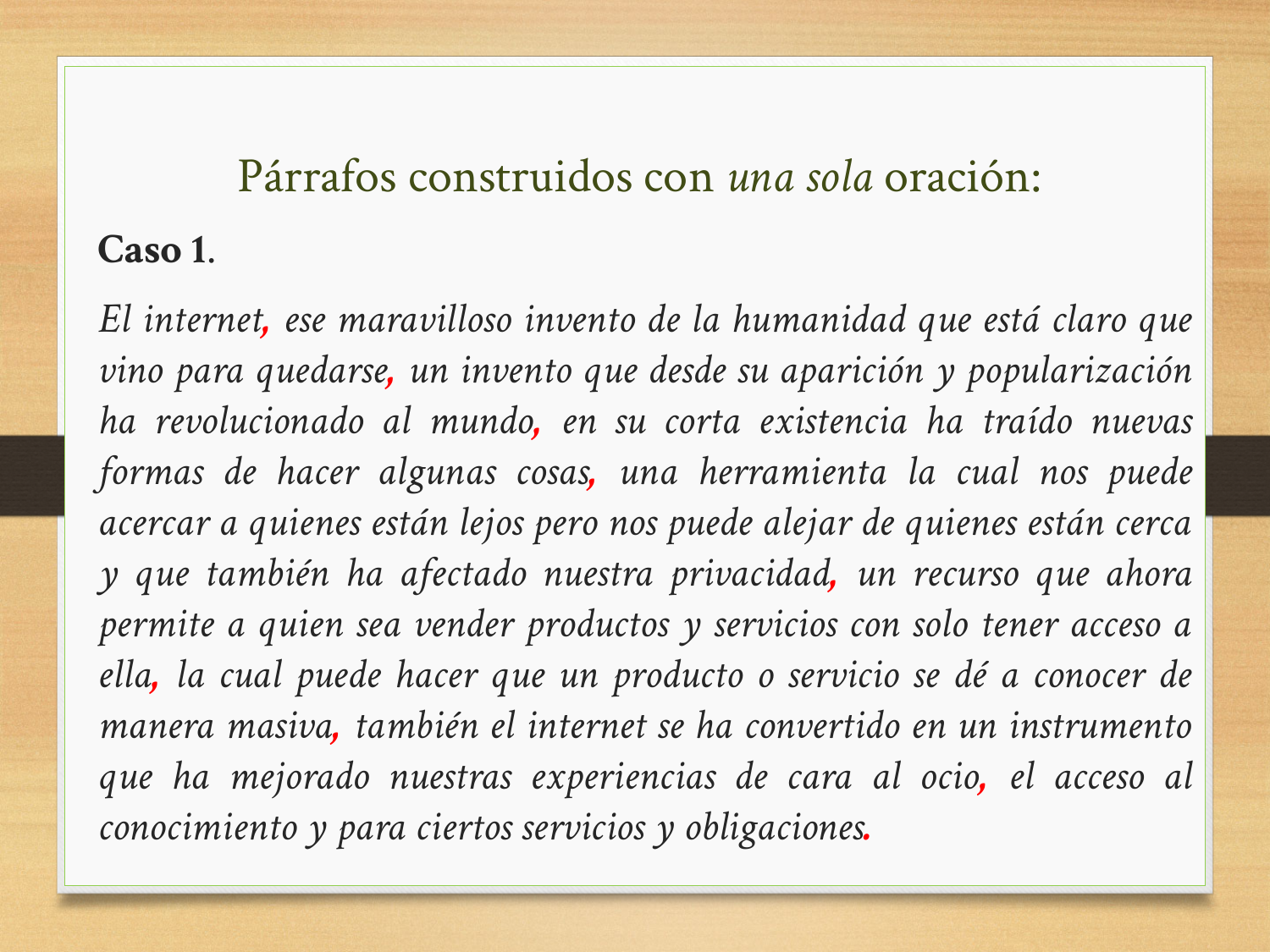

Párrafos construidos con una sola oración:
Caso 1.
El internet, ese maravilloso invento de la humanidad que está claro que vino para quedarse, un invento que desde su aparición y popularización ha revolucionado al mundo, en su corta existencia ha traído nuevas formas de hacer algunas cosas, una herramienta la cual nos puede acercar a quienes están lejos pero nos puede alejar de quienes están cerca y que también ha afectado nuestra privacidad, un recurso que ahora permite a quien sea vender productos y servicios con solo tener acceso a ella, la cual puede hacer que un producto o servicio se dé a conocer de manera masiva, también el internet se ha convertido en un instrumento que ha mejorado nuestras experiencias de cara al ocio, el acceso al conocimiento y para ciertos servicios y obligaciones.

# Párrafo